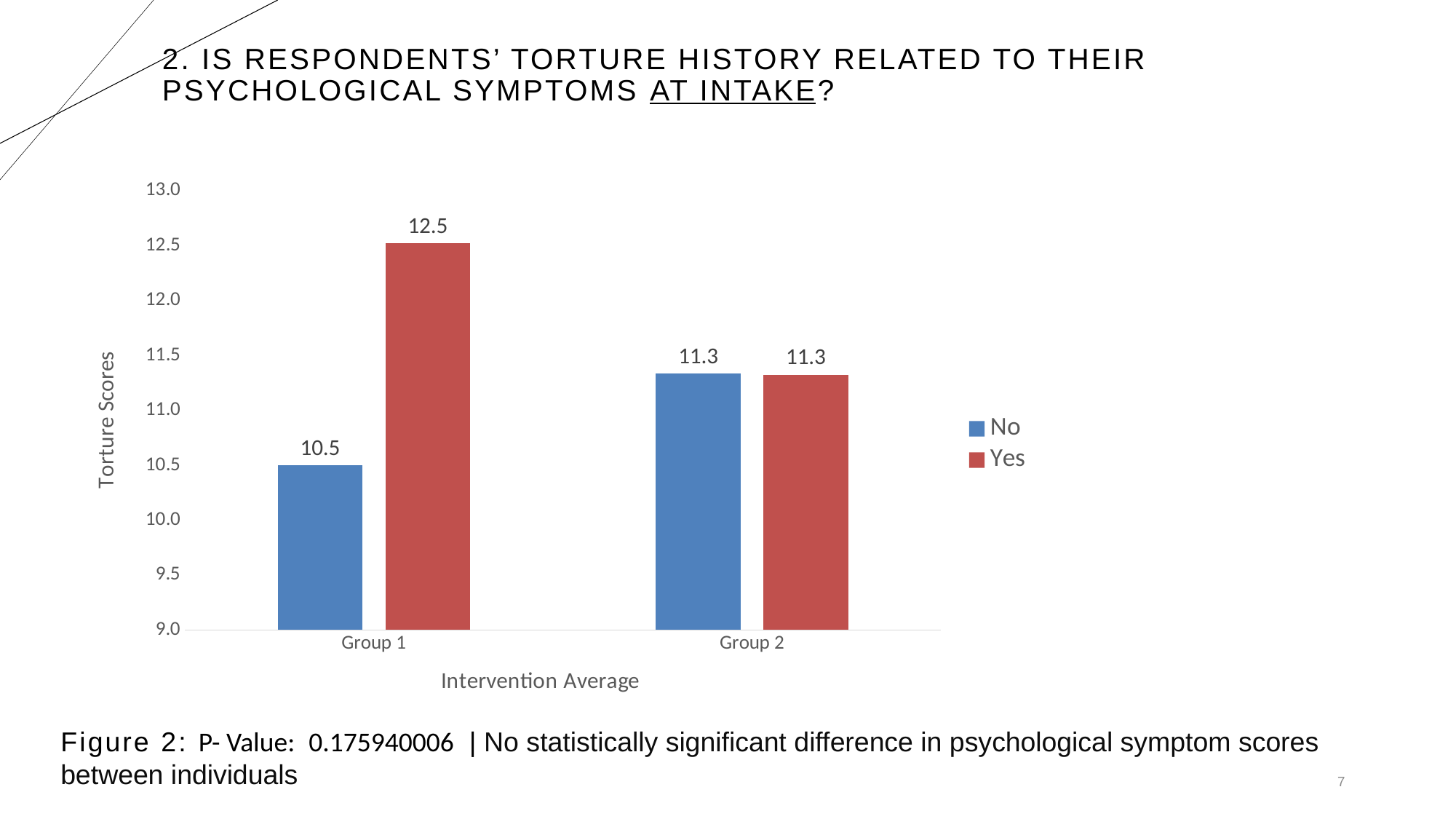

# 2. Is respondents’ torture history related to their psychological symptoms at intake?

### Chart

| Category | No | Yes |
|---|---|---|
| Group 1 | 10.5 | 12.518518518518519 |
| Group 2 | 11.333333333333334 | 11.324324324324325 |
Figure 2: P- Value:  0.175940006  | No statistically significant difference in psychological symptom scores between individuals
7